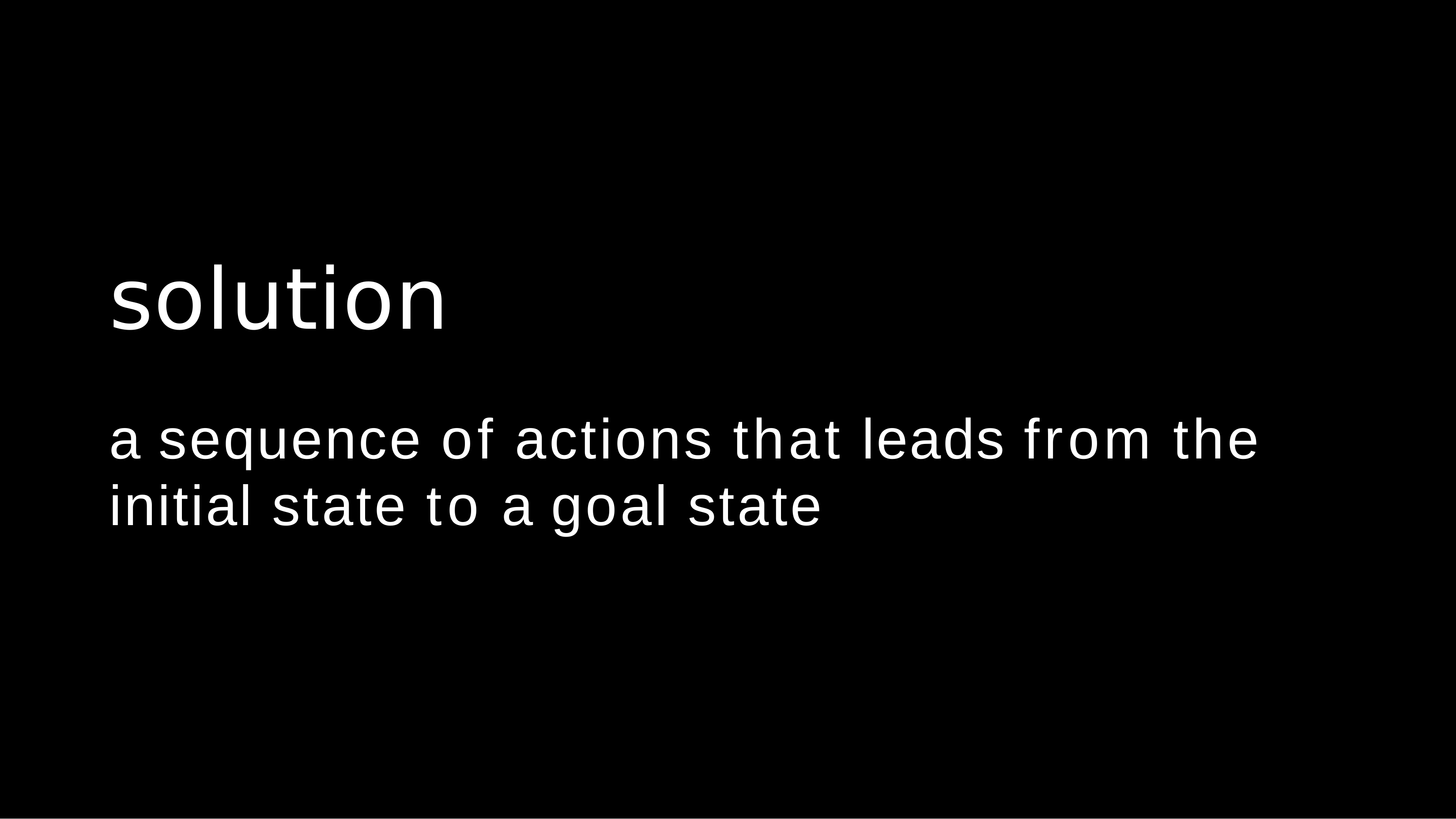

# solution
a sequence of actions that leads from the initial state to a goal state